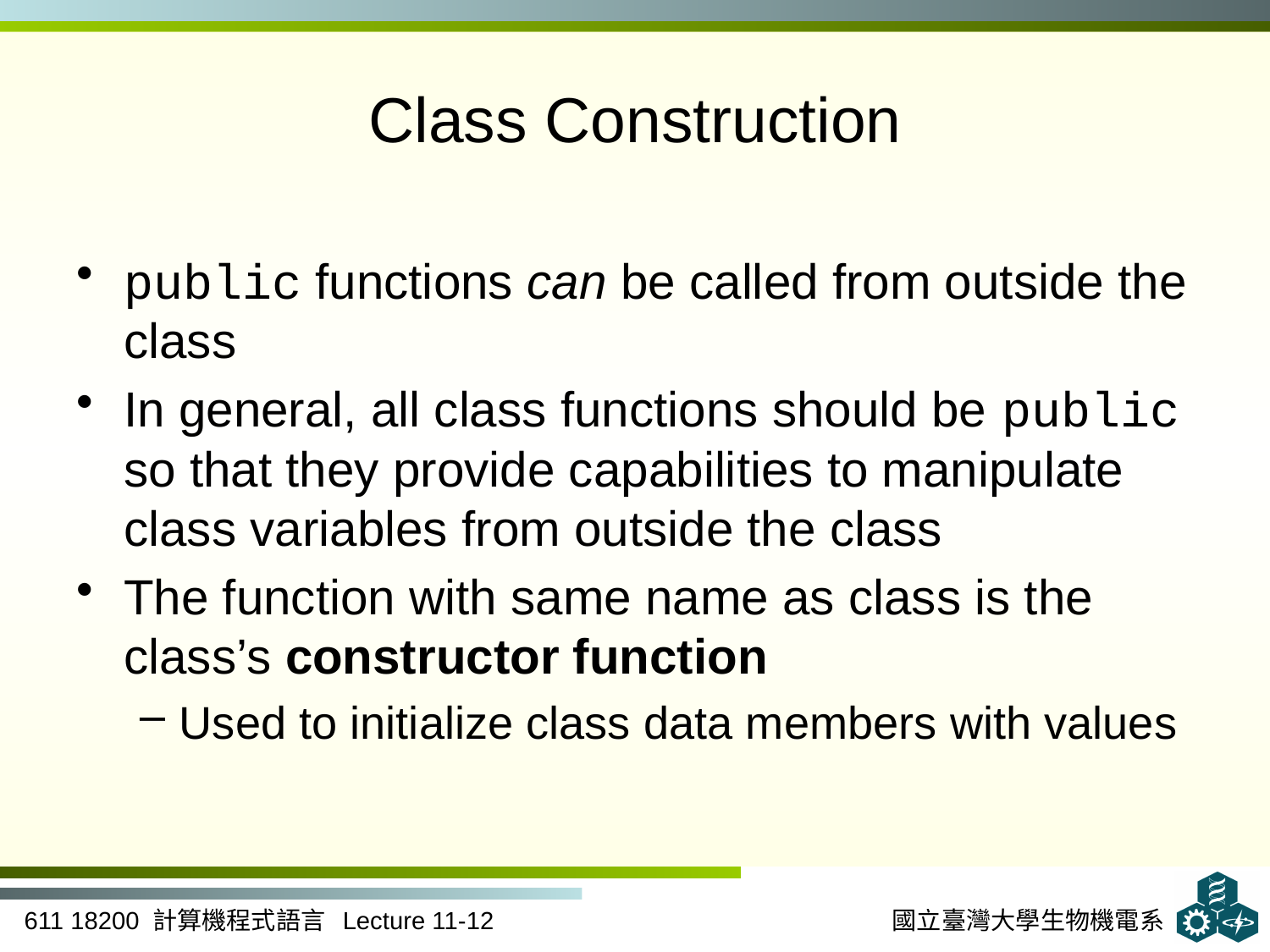

# Class Construction
public functions can be called from outside the class
In general, all class functions should be public so that they provide capabilities to manipulate class variables from outside the class
The function with same name as class is the class’s constructor function
Used to initialize class data members with values

12